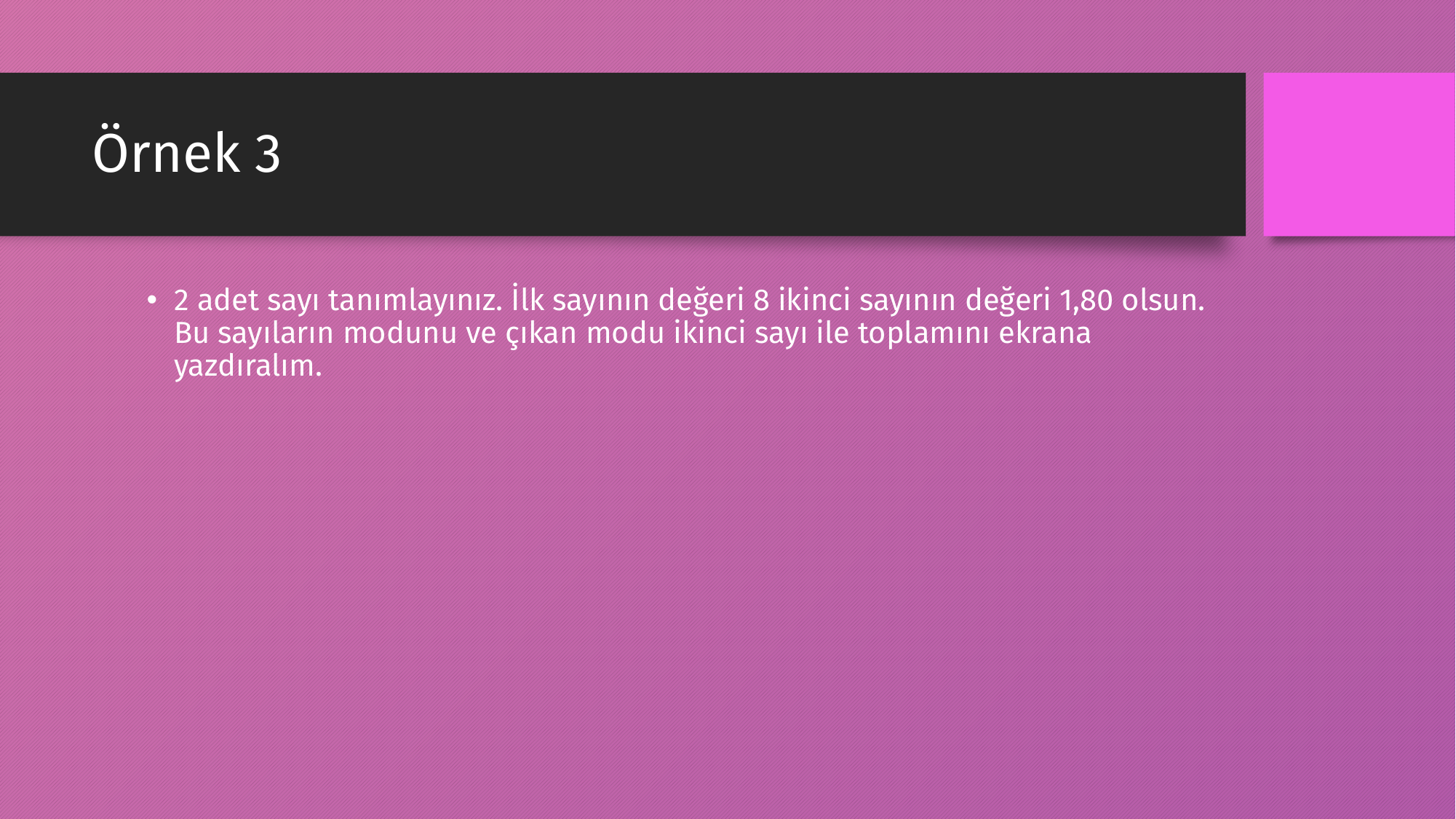

# Örnek 3
2 adet sayı tanımlayınız. İlk sayının değeri 8 ikinci sayının değeri 1,80 olsun. Bu sayıların modunu ve çıkan modu ikinci sayı ile toplamını ekrana yazdıralım.